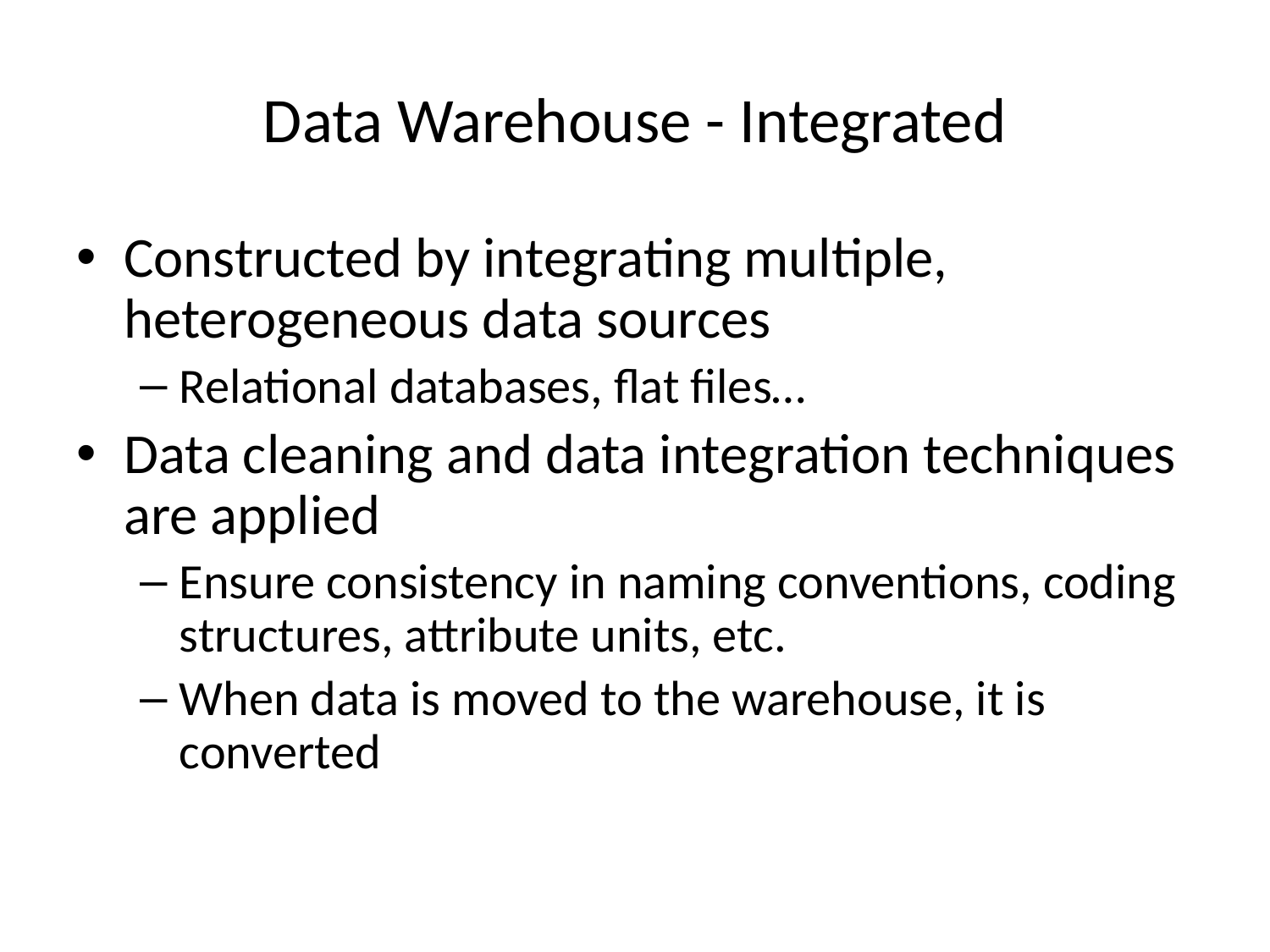

# Data Warehouse - Integrated
Constructed by integrating multiple, heterogeneous data sources
Relational databases, flat files…
Data cleaning and data integration techniques are applied
Ensure consistency in naming conventions, coding structures, attribute units, etc.
When data is moved to the warehouse, it is converted